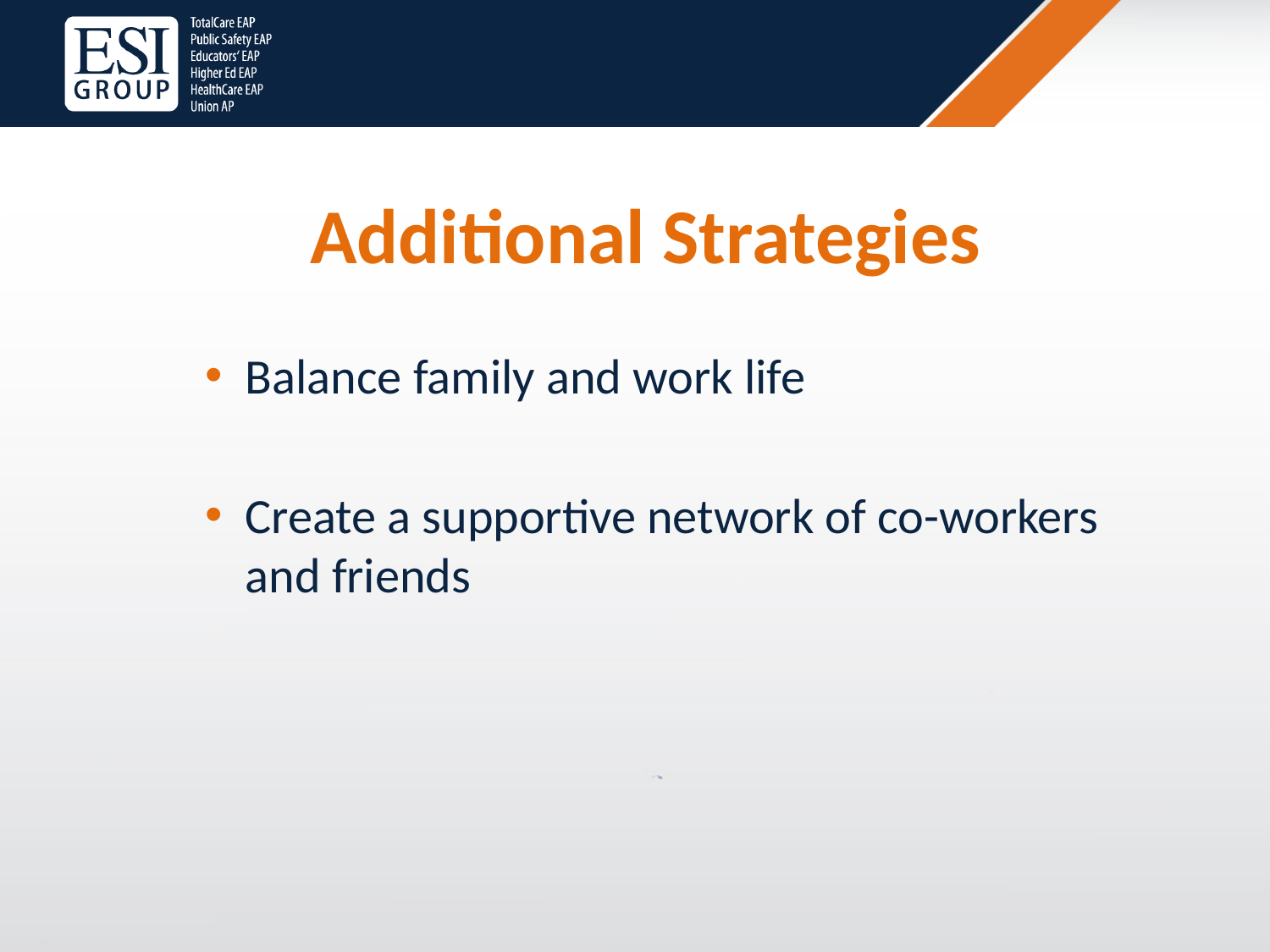

Additional Strategies
Balance family and work life
Create a supportive network of co-workers
and friends